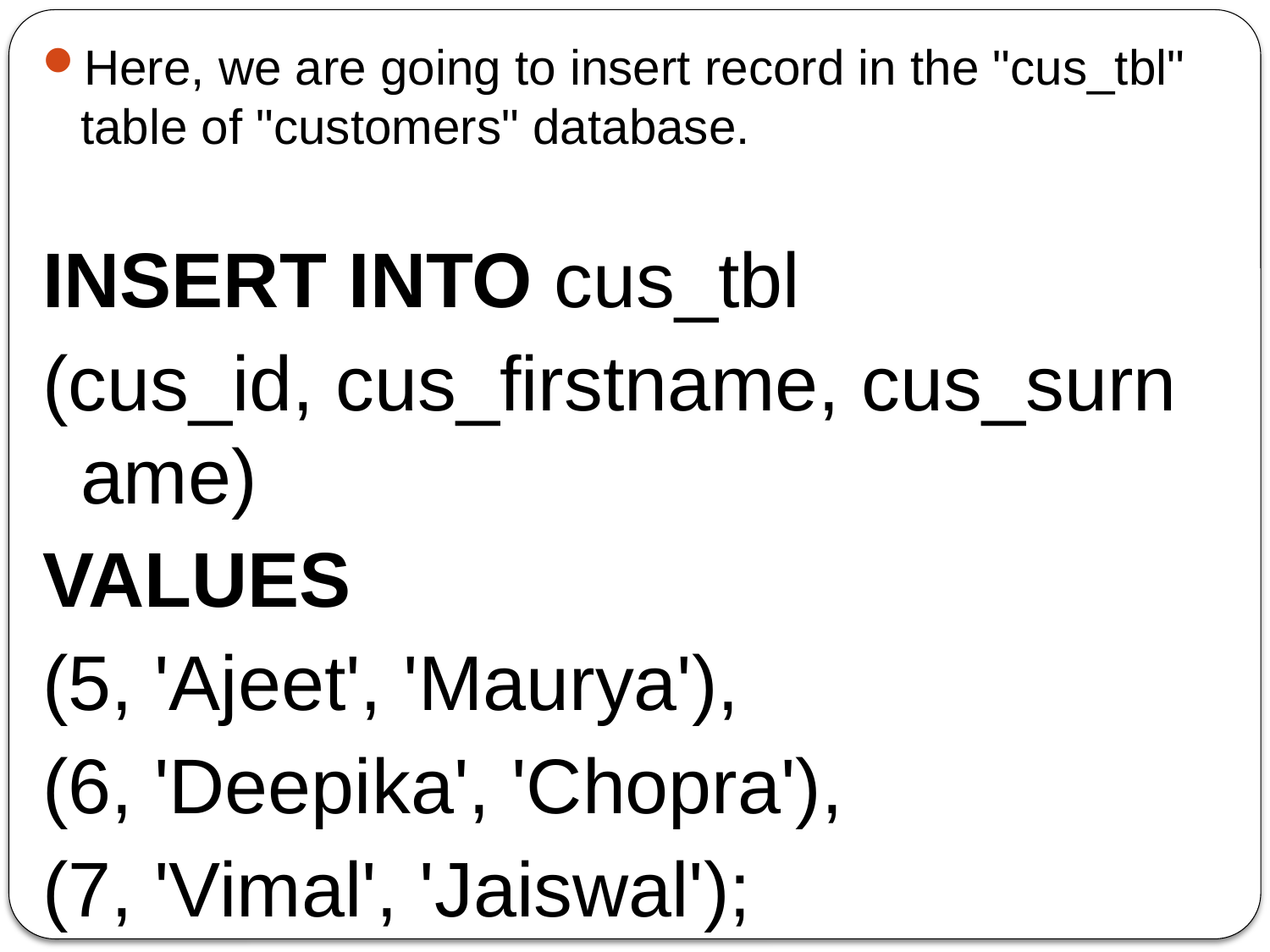

Here, we are going to insert record in the "cus_tbl" table of "customers" database.

INSERT INTO cus_tbl
(cus_id, cus_firstname, cus_surname)
VALUES
(5, 'Ajeet', 'Maurya'),
(6, 'Deepika', 'Chopra'),
(7, 'Vimal', 'Jaiswal');